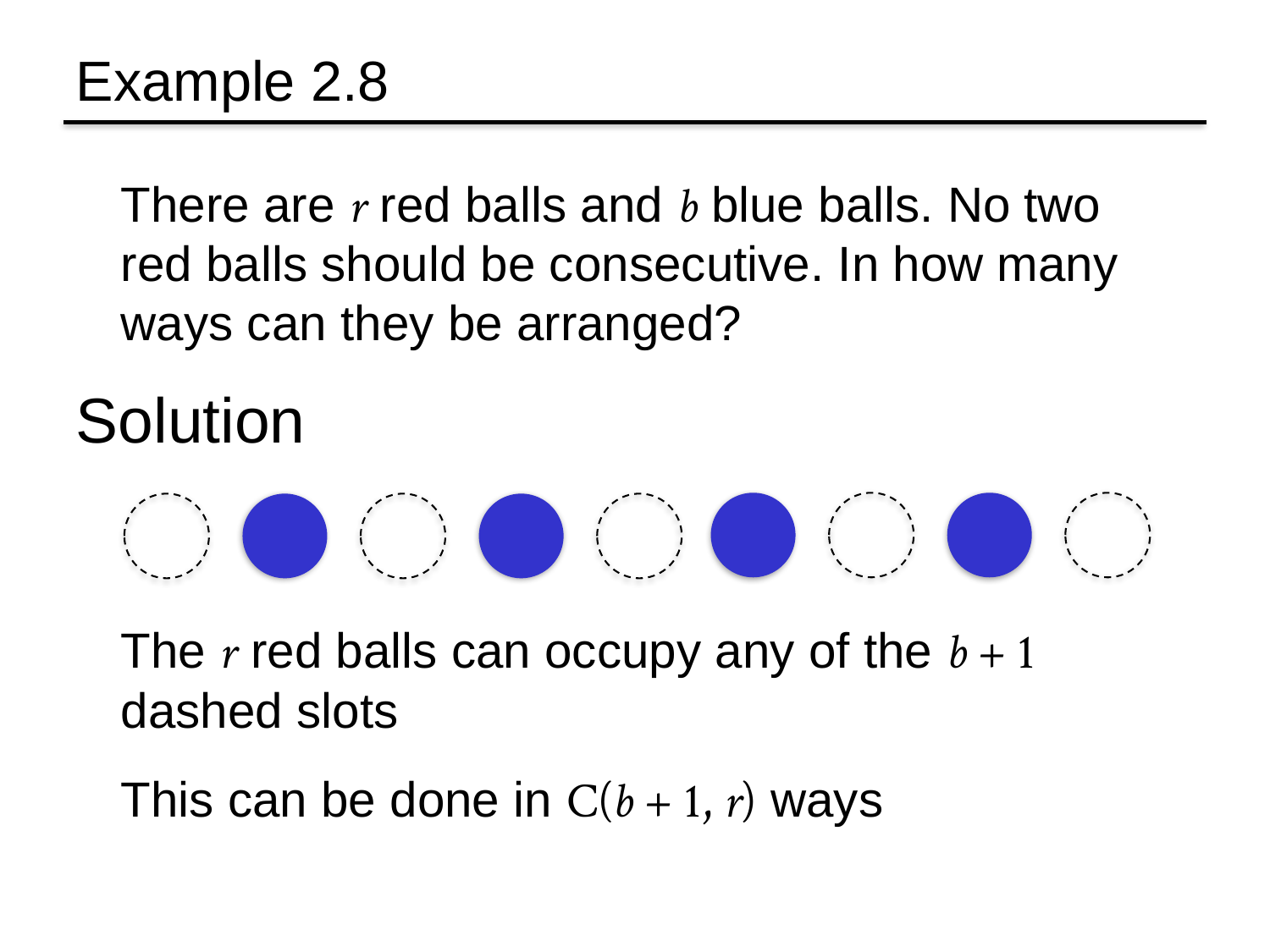

# Example 2.8
There are r red balls and b blue balls. No two red balls should be consecutive. In how many ways can they be arranged?
Solution

The r red balls can occupy any of the b + 1 dashed slots
This can be done in C(b + 1, r) ways